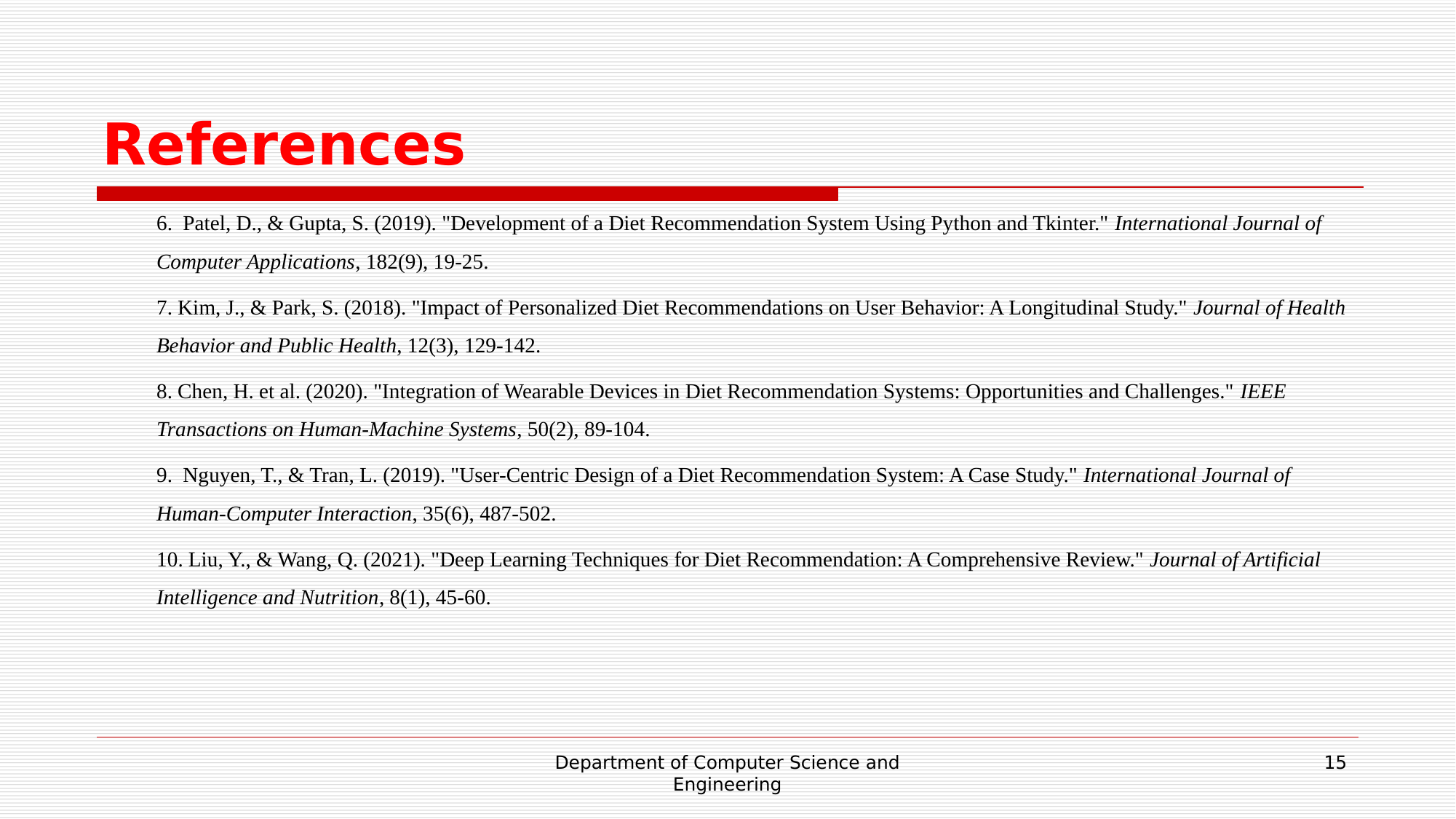

# References
6.  Patel, D., & Gupta, S. (2019). "Development of a Diet Recommendation System Using Python and Tkinter." International Journal of Computer Applications, 182(9), 19-25.
7. Kim, J., & Park, S. (2018). "Impact of Personalized Diet Recommendations on User Behavior: A Longitudinal Study." Journal of Health Behavior and Public Health, 12(3), 129-142.
8. Chen, H. et al. (2020). "Integration of Wearable Devices in Diet Recommendation Systems: Opportunities and Challenges." IEEE Transactions on Human-Machine Systems, 50(2), 89-104.
9.  Nguyen, T., & Tran, L. (2019). "User-Centric Design of a Diet Recommendation System: A Case Study." International Journal of Human-Computer Interaction, 35(6), 487-502.
10. Liu, Y., & Wang, Q. (2021). "Deep Learning Techniques for Diet Recommendation: A Comprehensive Review." Journal of Artificial Intelligence and Nutrition, 8(1), 45-60.

Department of Computer Science and Engineering
15